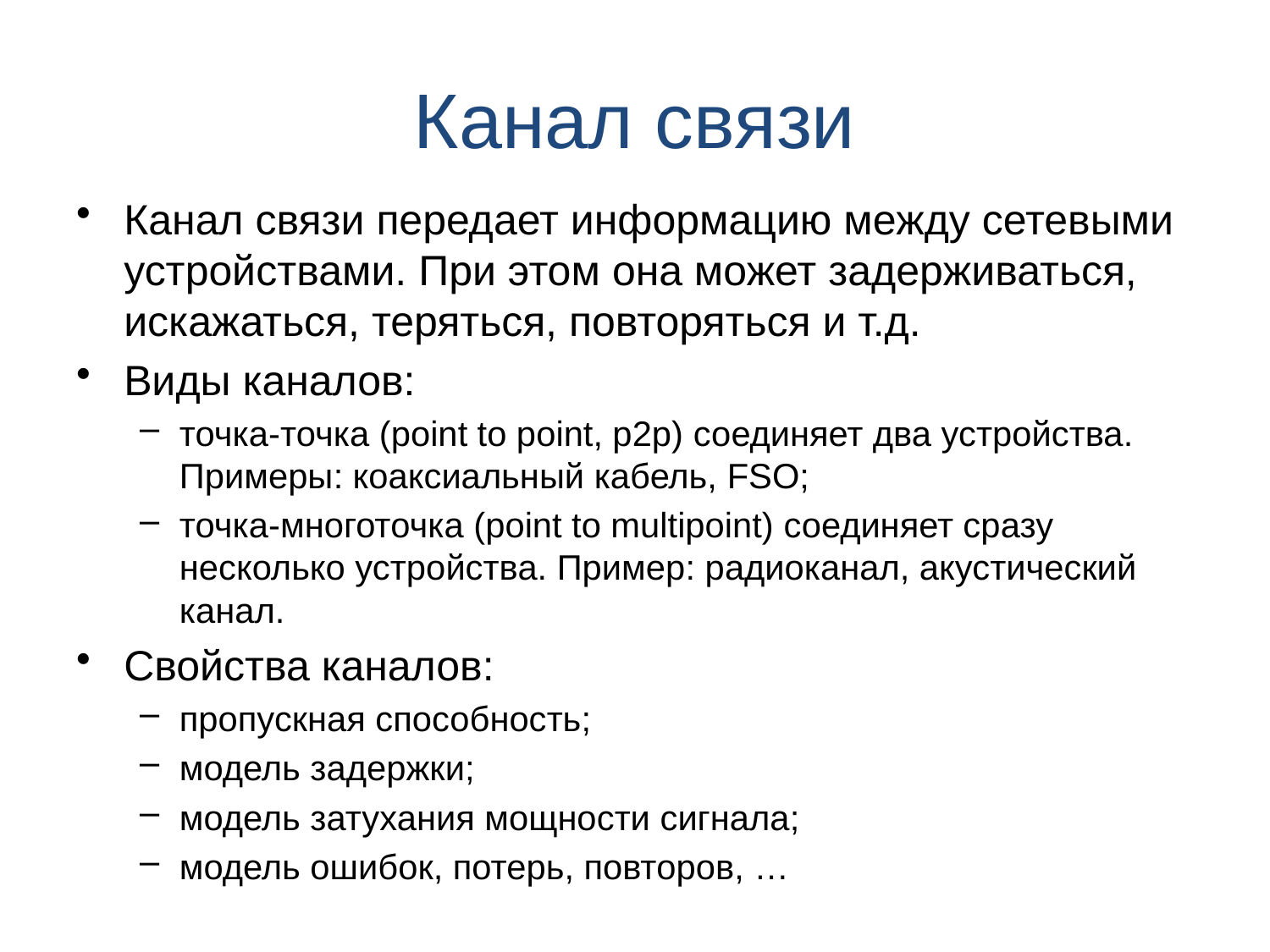

# Канал связи
Канал связи передает информацию между сетевыми устройствами. При этом она может задерживаться, искажаться, теряться, повторяться и т.д.
Виды каналов:
точка-точка (point to point, p2p) соединяет два устройства. Примеры: коаксиальный кабель, FSO;
точка-многоточка (point to multipoint) соединяет сразу несколько устройства. Пример: радиоканал, акустический канал.
Свойства каналов:
пропускная способность;
модель задержки;
модель затухания мощности сигнала;
модель ошибок, потерь, повторов, …